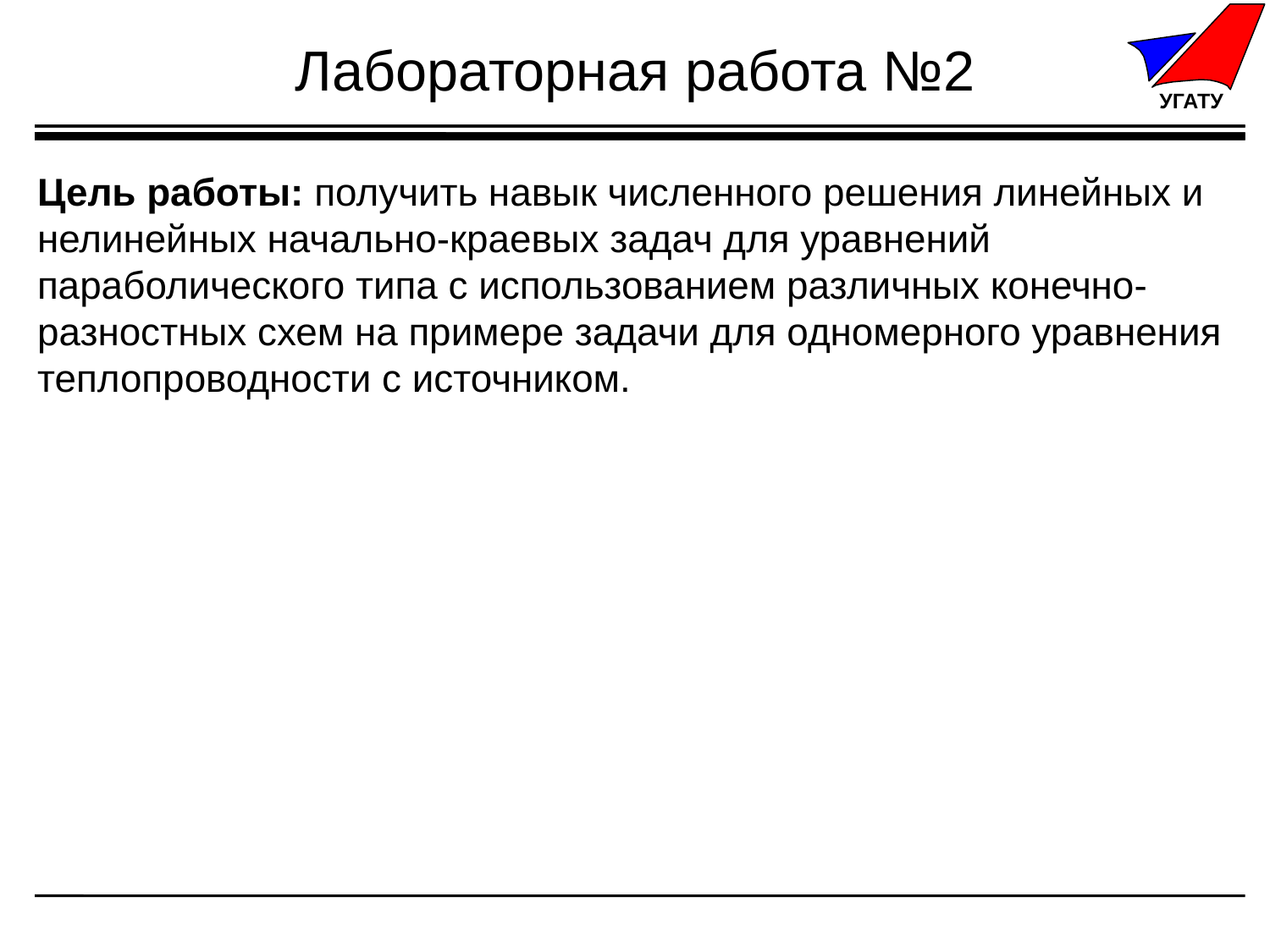

# Лабораторная работа №2

Цель работы: получить навык численного решения линейных и нелинейных начально-краевых задач для уравнений параболического типа с использованием различных конечно-разностных схем на примере задачи для одномерного уравнения теплопроводности с источником.